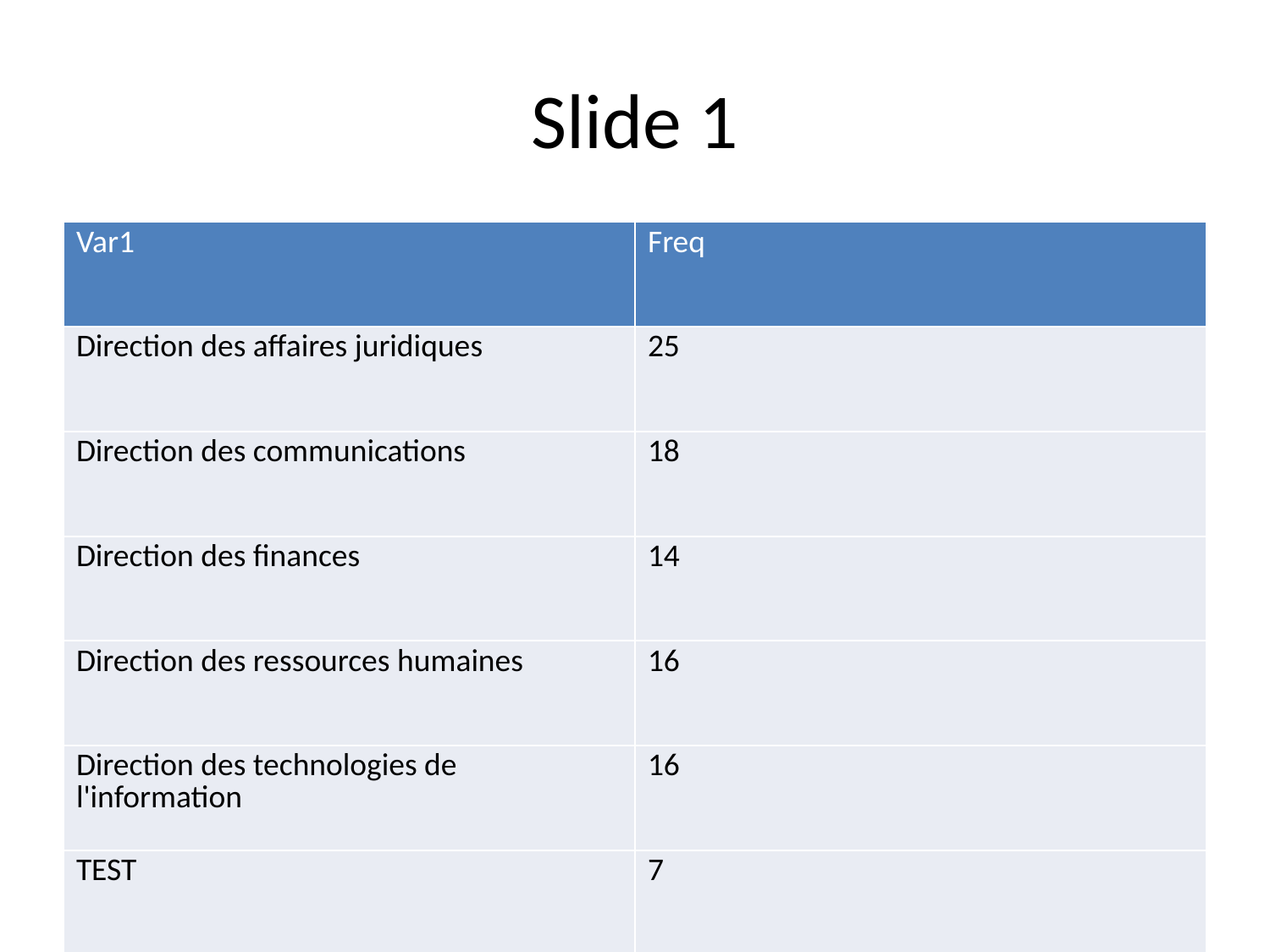

# Slide 1
| Var1 | Freq |
| --- | --- |
| Direction des affaires juridiques | 25 |
| Direction des communications | 18 |
| Direction des finances | 14 |
| Direction des ressources humaines | 16 |
| Direction des technologies de l'information | 16 |
| TEST | 7 |
2020-03-19
A footer
slide 2